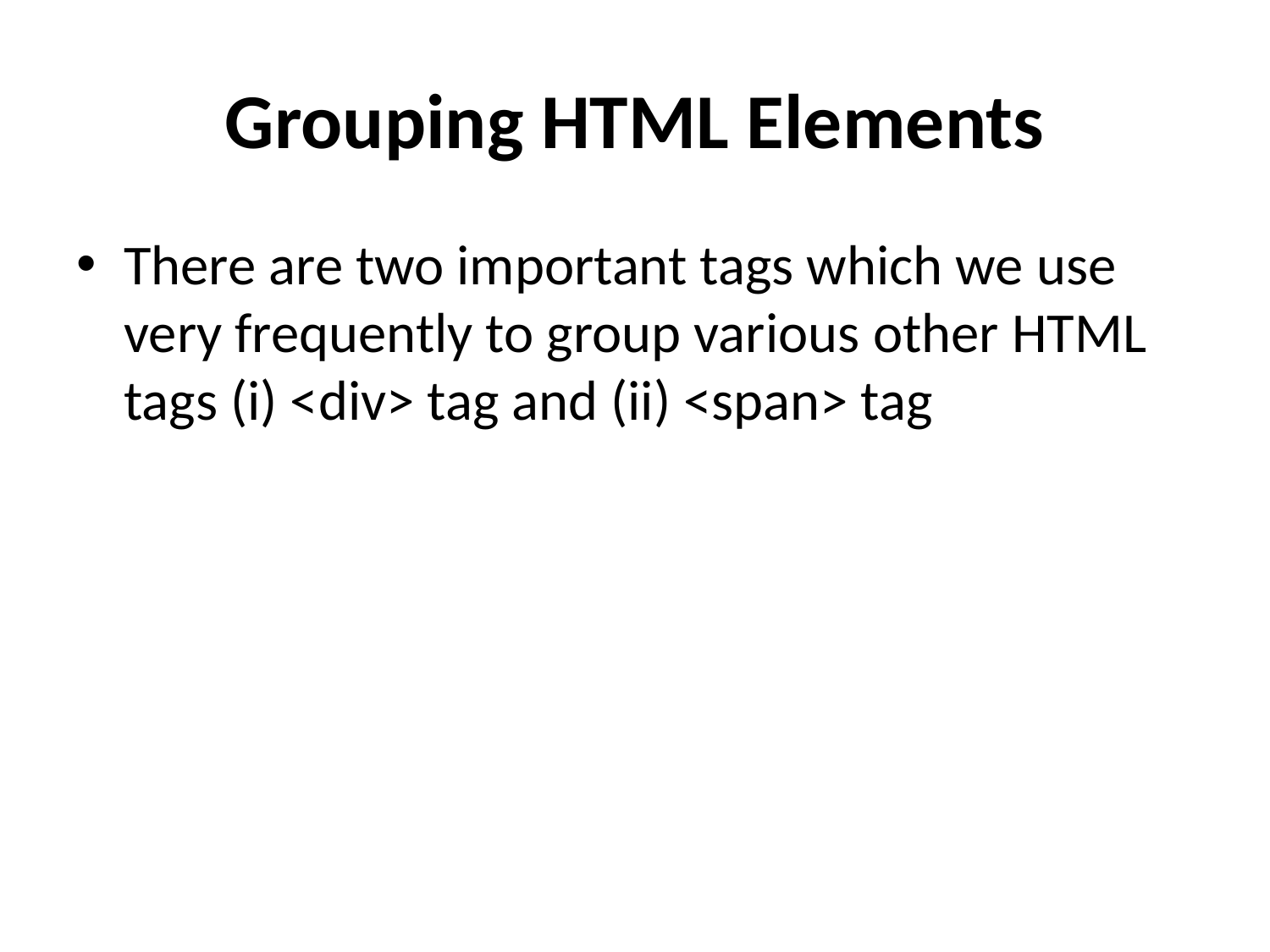

# Grouping HTML Elements
There are two important tags which we use very frequently to group various other HTML tags (i) <div> tag and (ii) <span> tag